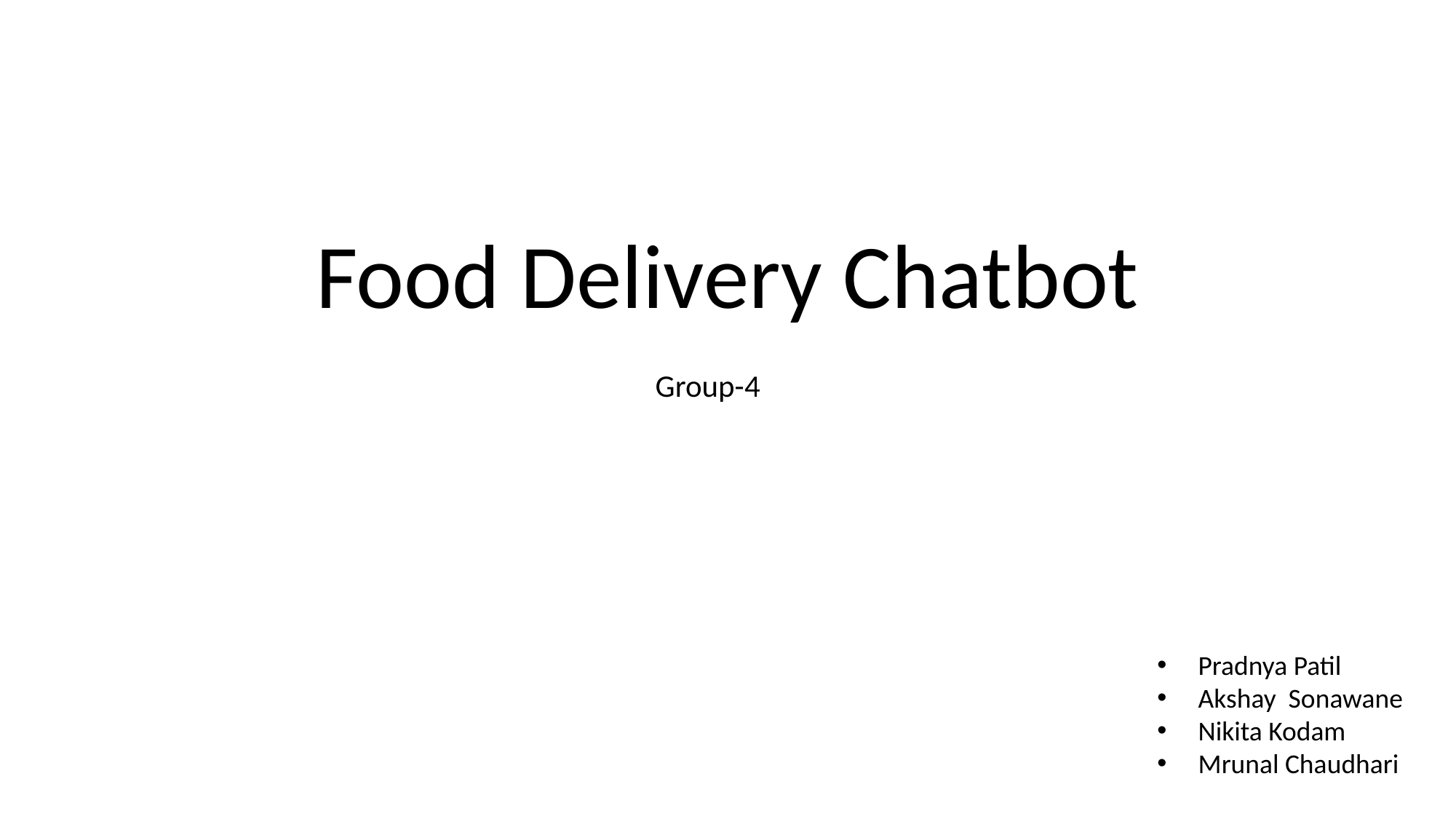

# Food Delivery Chatbot
Group-4

Pradnya Patil
Akshay  Sonawane
Nikita Kodam
Mrunal Chaudhari